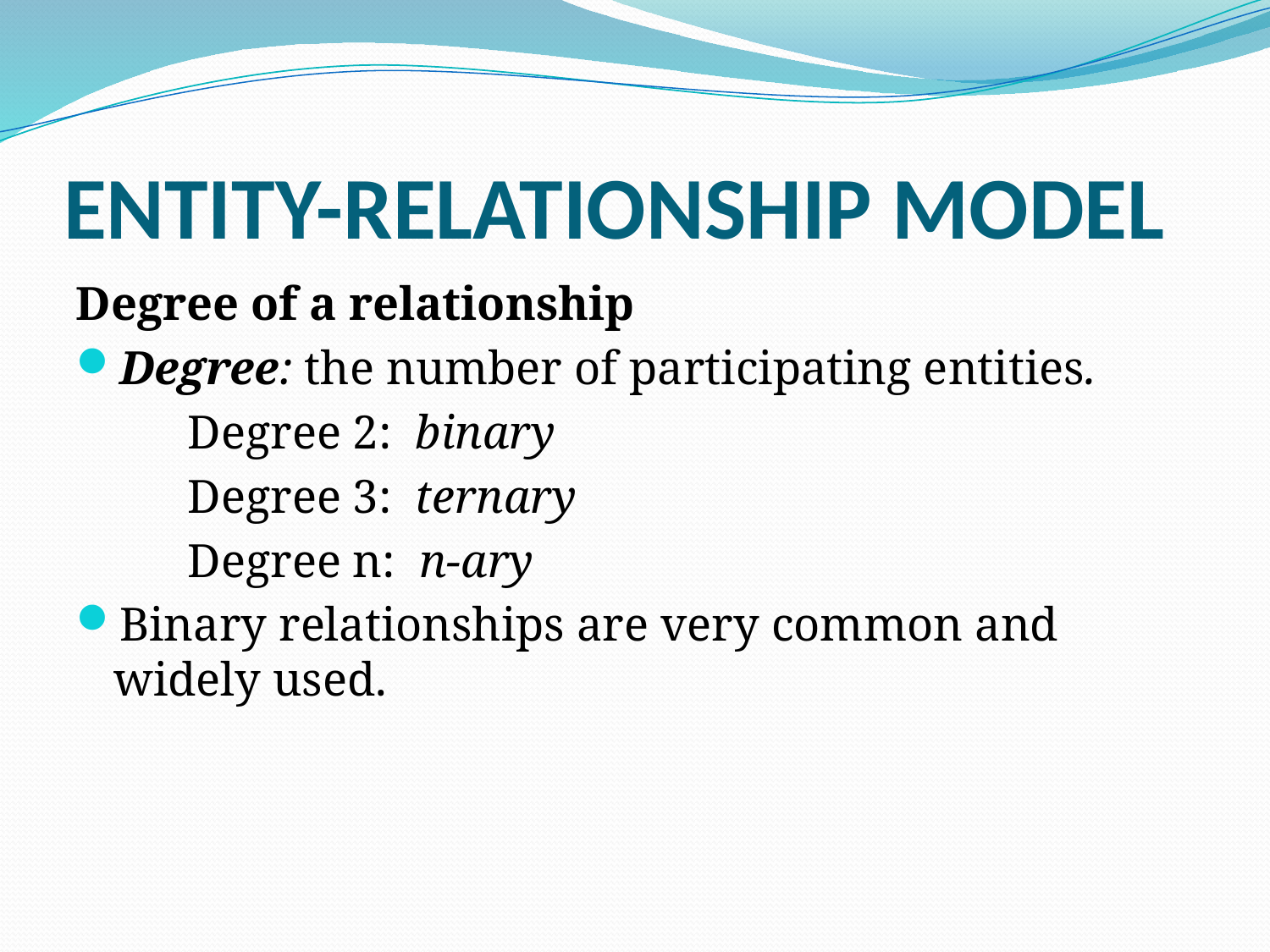

# ENTITY-RELATIONSHIP MODEL
Degree of a relationship
Degree: the number of participating entities.
Degree 2:  binary
Degree 3:  ternary
Degree n:  n-ary
Binary relationships are very common and widely used.